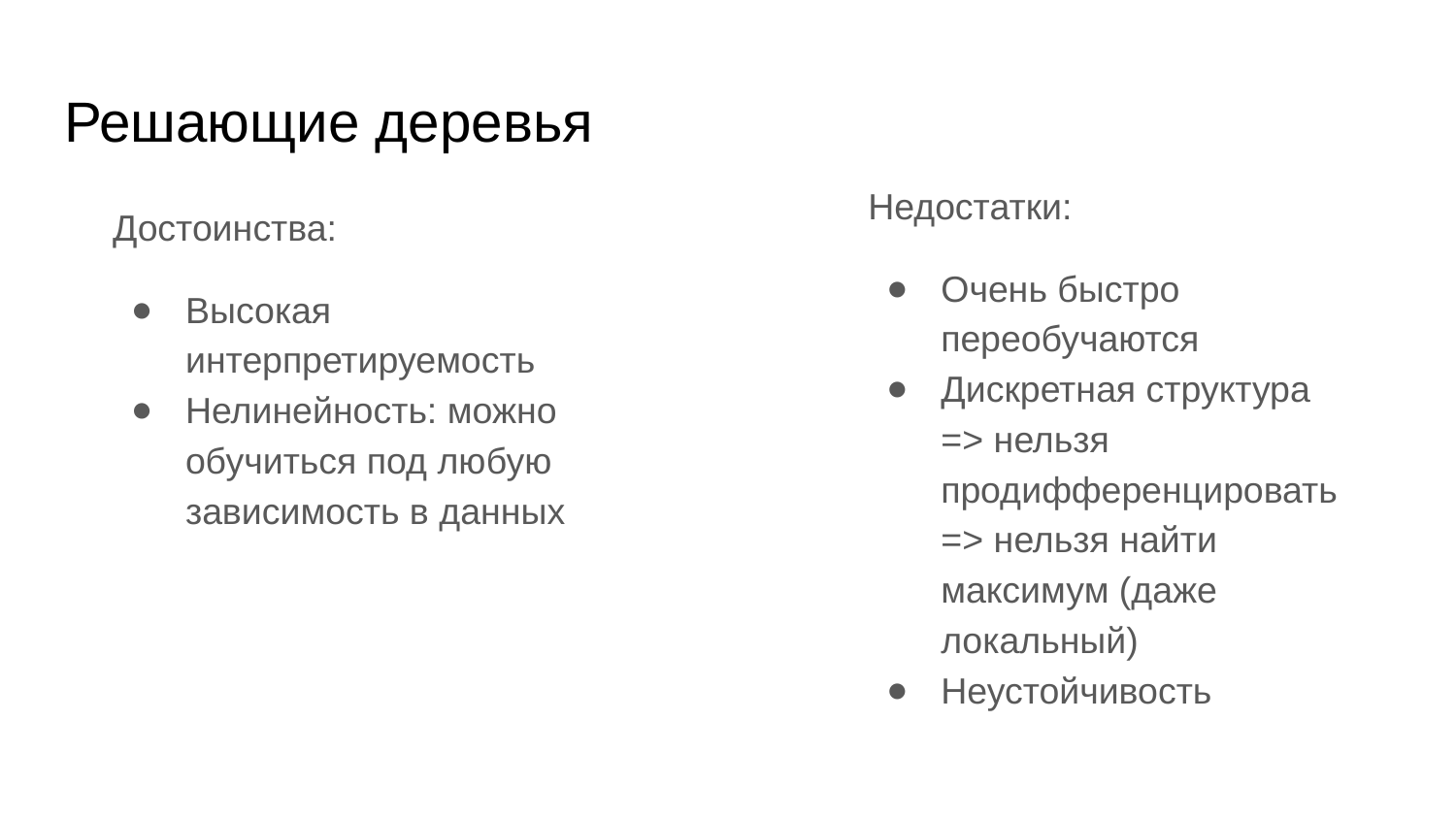

# Решающие деревья
Недостатки:
Очень быстро переобучаются
Дискретная структура => нельзя продифференцировать => нельзя найти максимум (даже локальный)
Неустойчивость

Достоинства:
Высокая интерпретируемость
Нелинейность: можно обучиться под любую зависимость в данных